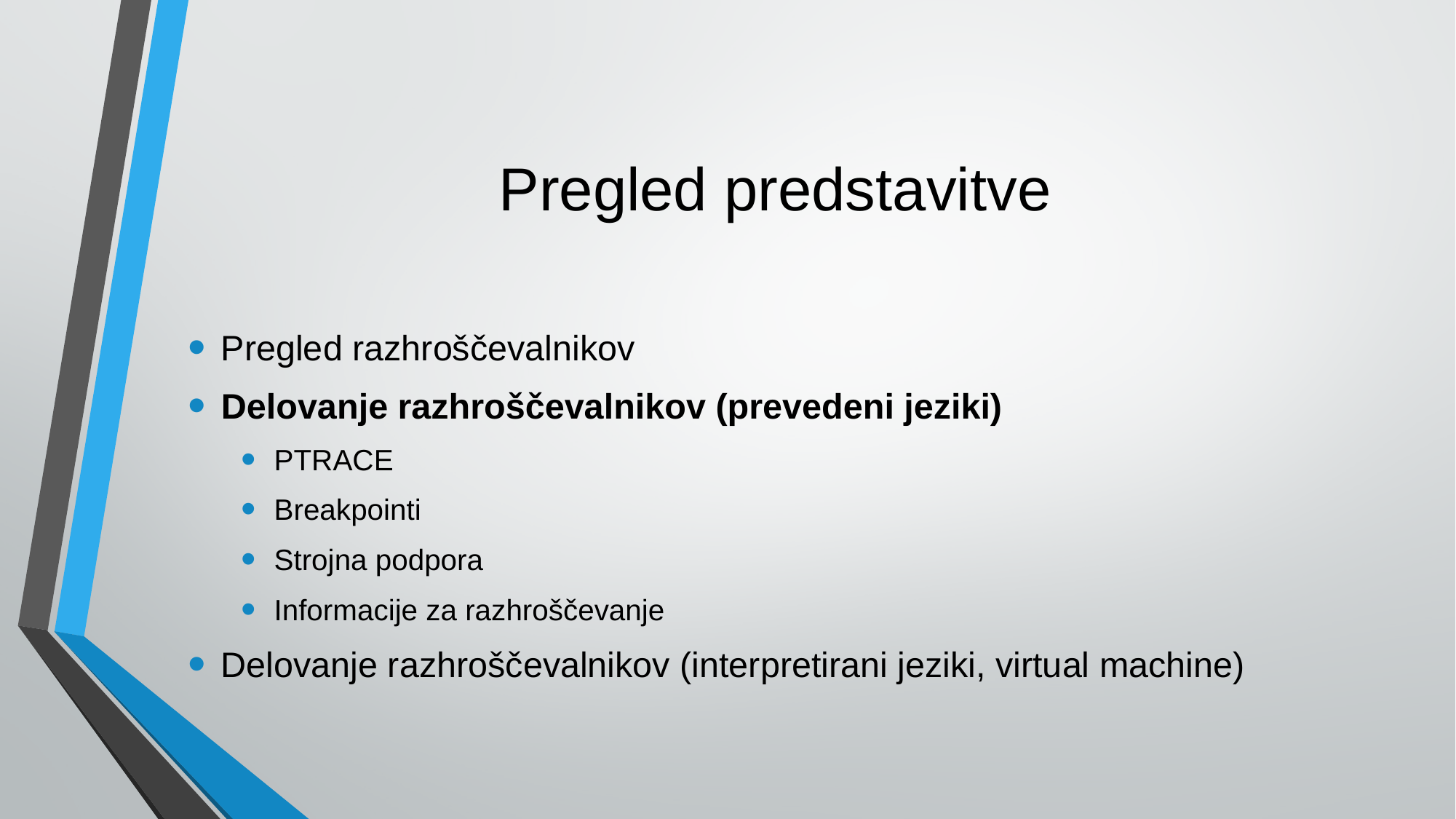

# Pregled predstavitve
Pregled razhroščevalnikov
Delovanje razhroščevalnikov (prevedeni jeziki)
PTRACE
Breakpointi
Strojna podpora
Informacije za razhroščevanje
Delovanje razhroščevalnikov (interpretirani jeziki, virtual machine)